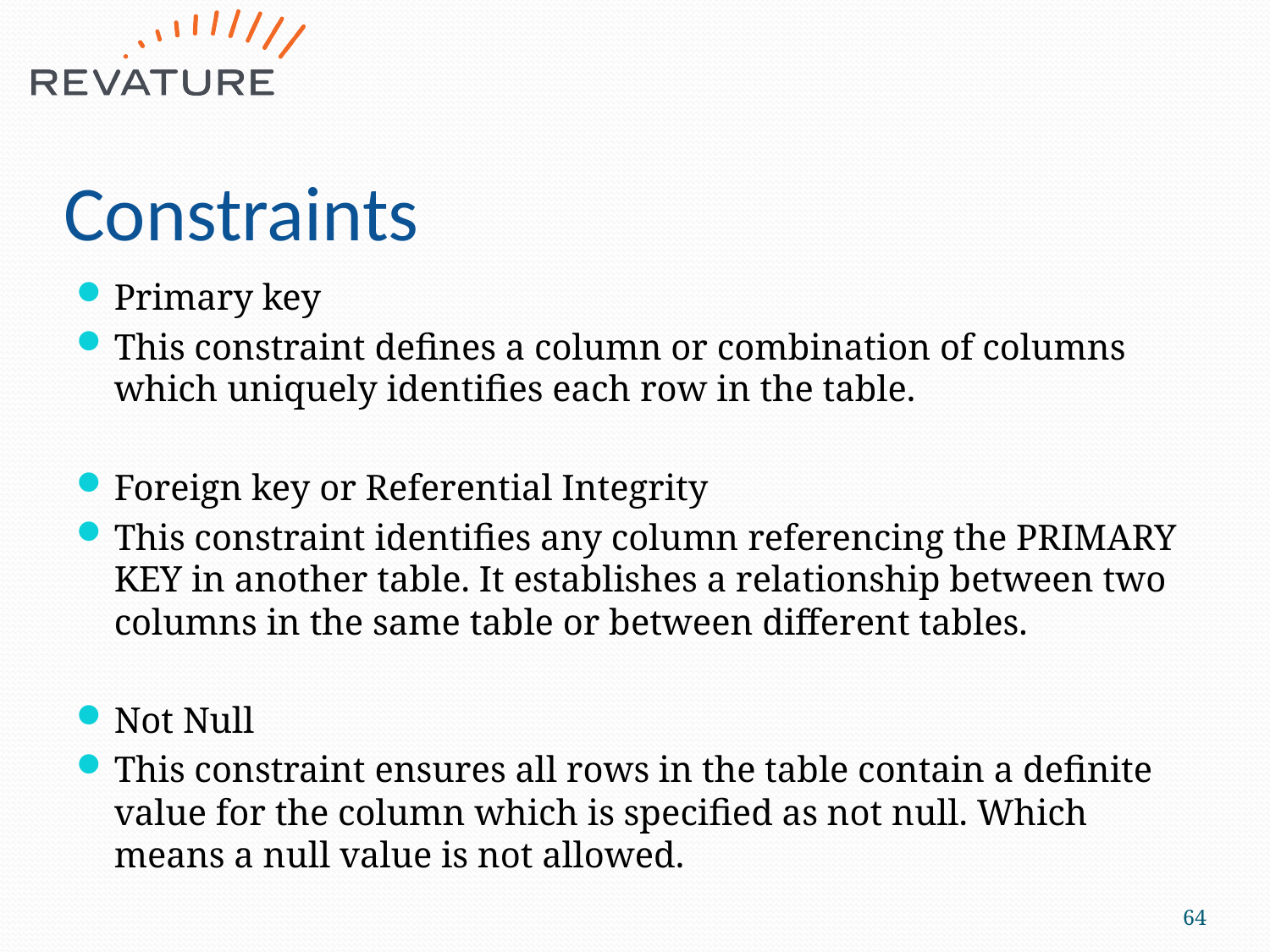

# Constraints
Primary key
This constraint defines a column or combination of columns which uniquely identifies each row in the table.

Foreign key or Referential Integrity
This constraint identifies any column referencing the PRIMARY KEY in another table. It establishes a relationship between two columns in the same table or between different tables.

Not Null
This constraint ensures all rows in the table contain a definite value for the column which is specified as not null. Which means a null value is not allowed.
64